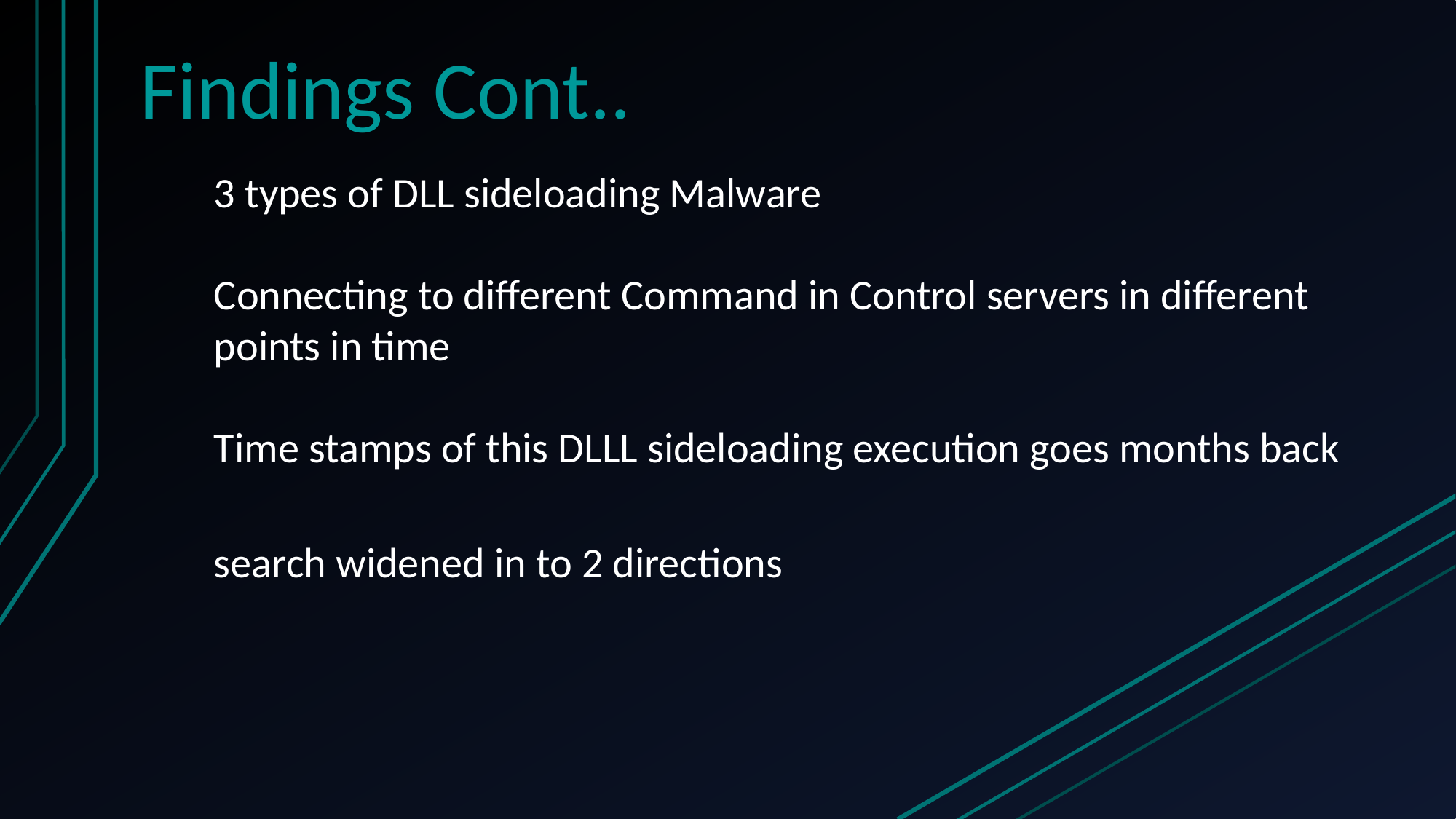

# Findings Cont..
3 types of DLL sideloading Malware

Connecting to different Command in Control servers in different points in time

Time stamps of this DLLL sideloading execution goes months back
search widened in to 2 directions